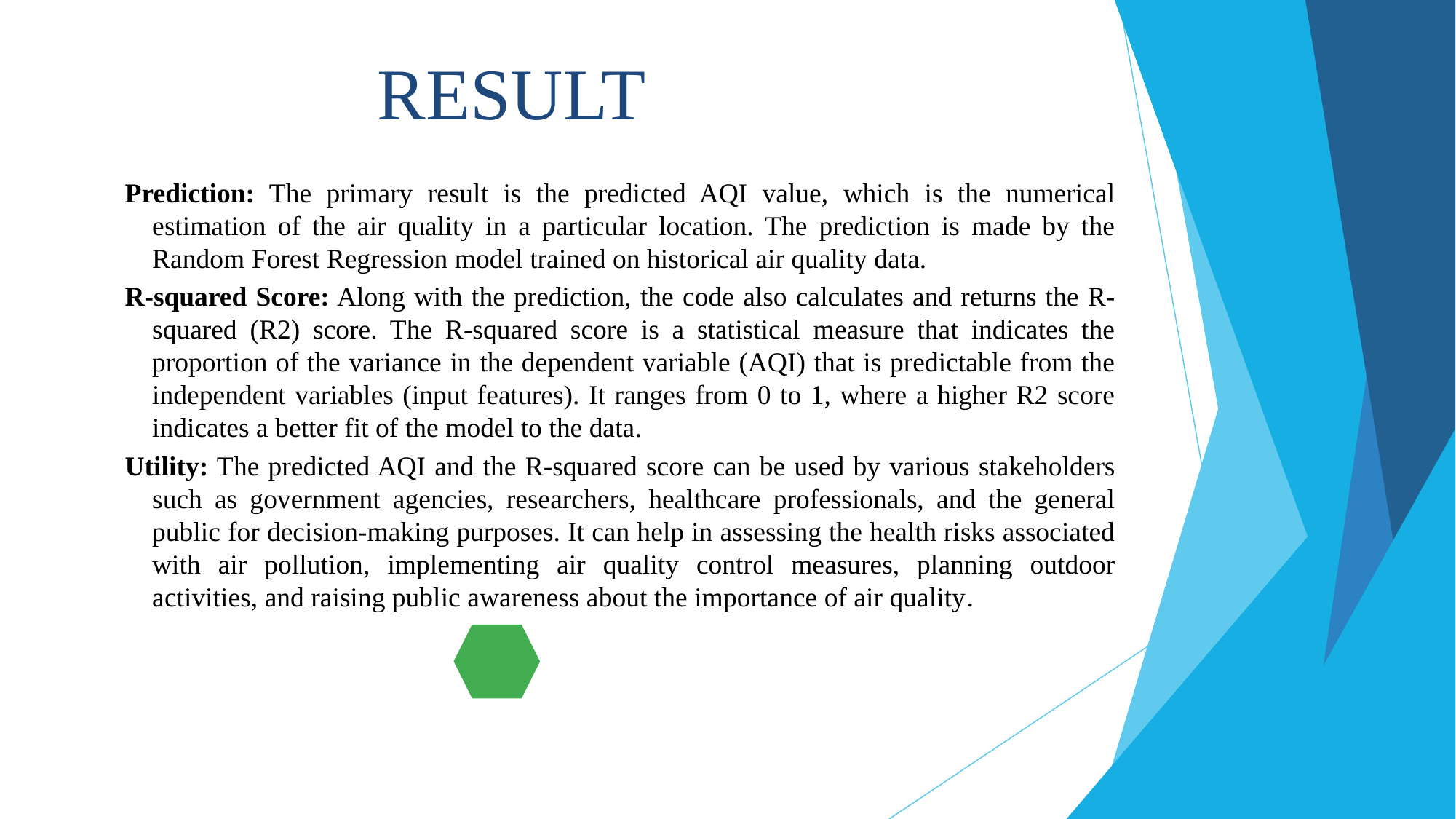

# RESULT
Prediction: The primary result is the predicted AQI value, which is the numerical estimation of the air quality in a particular location. The prediction is made by the Random Forest Regression model trained on historical air quality data.
R-squared Score: Along with the prediction, the code also calculates and returns the R-squared (R2) score. The R-squared score is a statistical measure that indicates the proportion of the variance in the dependent variable (AQI) that is predictable from the independent variables (input features). It ranges from 0 to 1, where a higher R2 score indicates a better fit of the model to the data.
Utility: The predicted AQI and the R-squared score can be used by various stakeholders such as government agencies, researchers, healthcare professionals, and the general public for decision-making purposes. It can help in assessing the health risks associated with air pollution, implementing air quality control measures, planning outdoor activities, and raising public awareness about the importance of air quality.